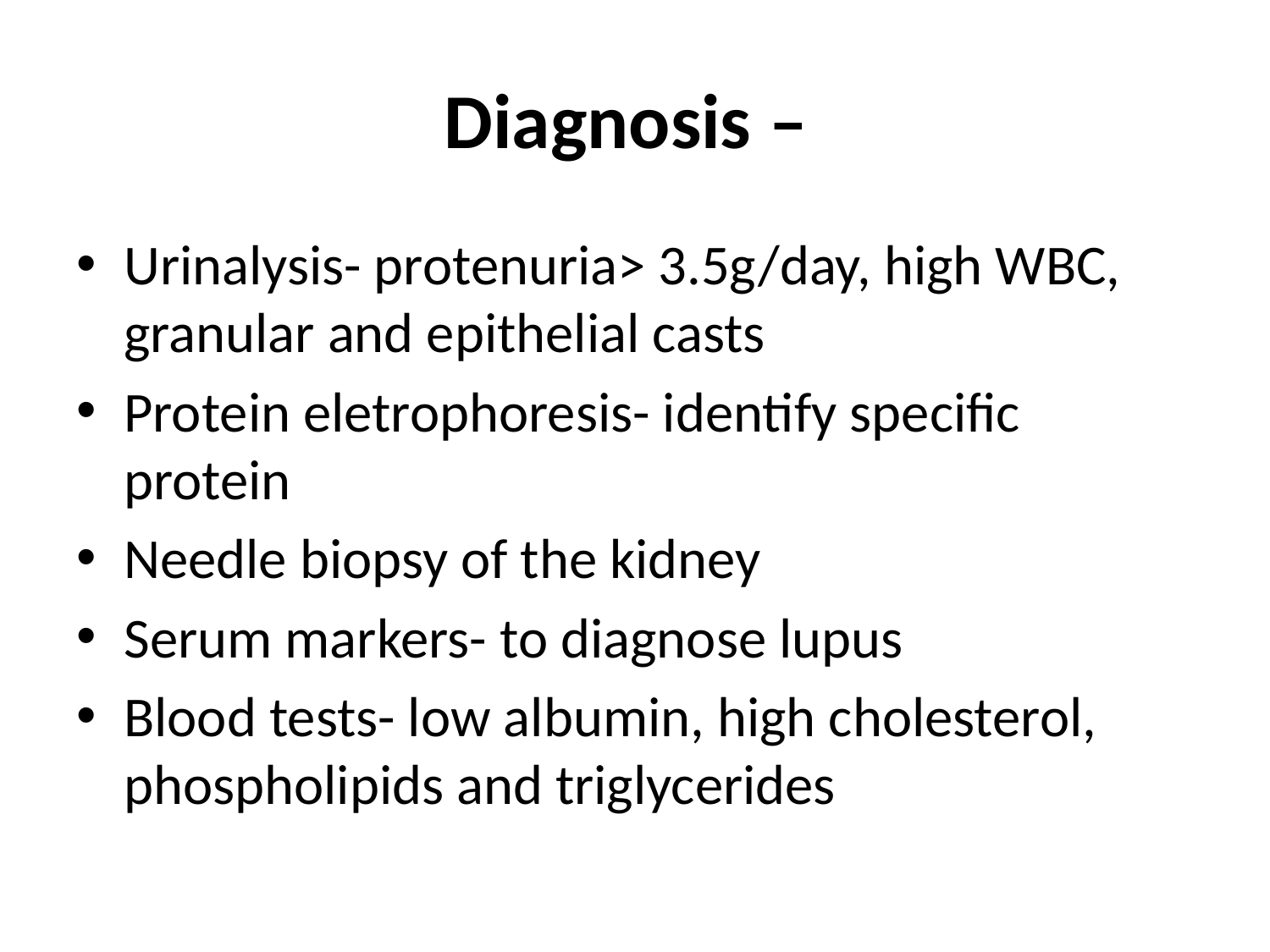

# Diagnosis –
Urinalysis- protenuria> 3.5g/day, high WBC, granular and epithelial casts
Protein eletrophoresis- identify specific protein
Needle biopsy of the kidney
Serum markers- to diagnose lupus
Blood tests- low albumin, high cholesterol, phospholipids and triglycerides